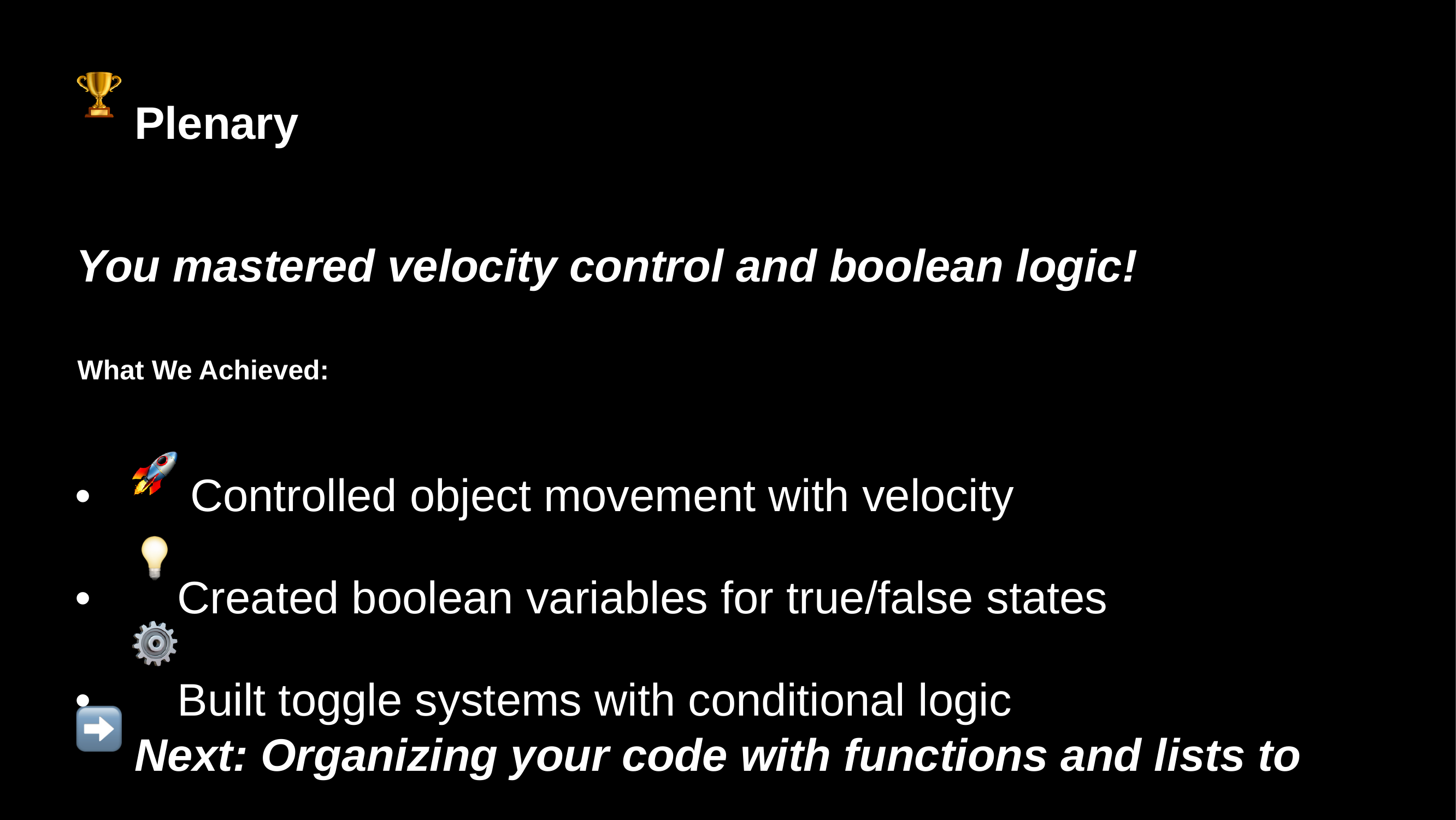

Plenary

You mastered velocity control and boolean logic!
What We Achieved:
• • •
 Controlled object movement with velocity  Created boolean variables for true/false states  Built toggle systems with conditional logic

 Next: Organizing your code with functions and lists to